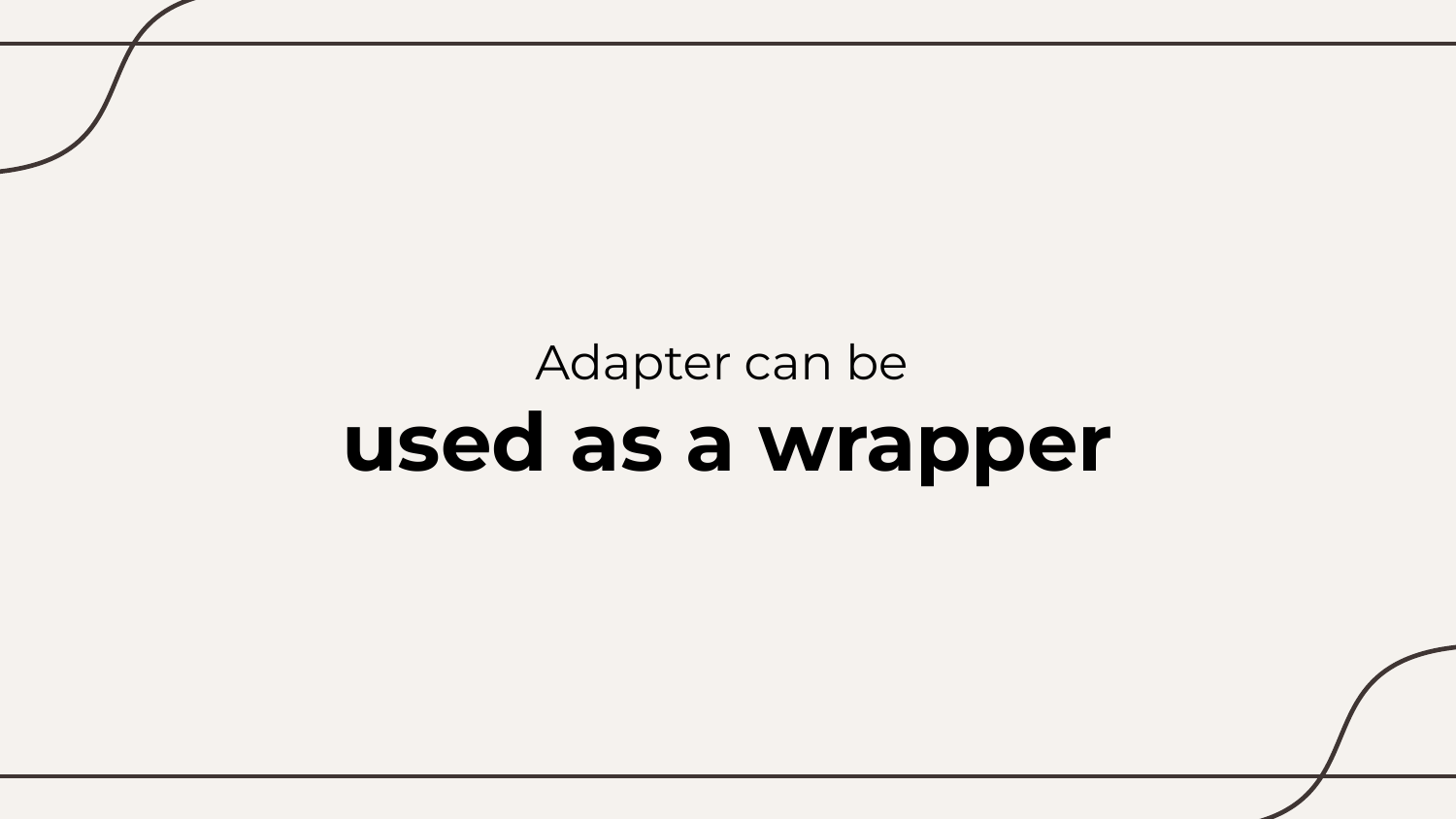

Adapter can be
used as a wrapper